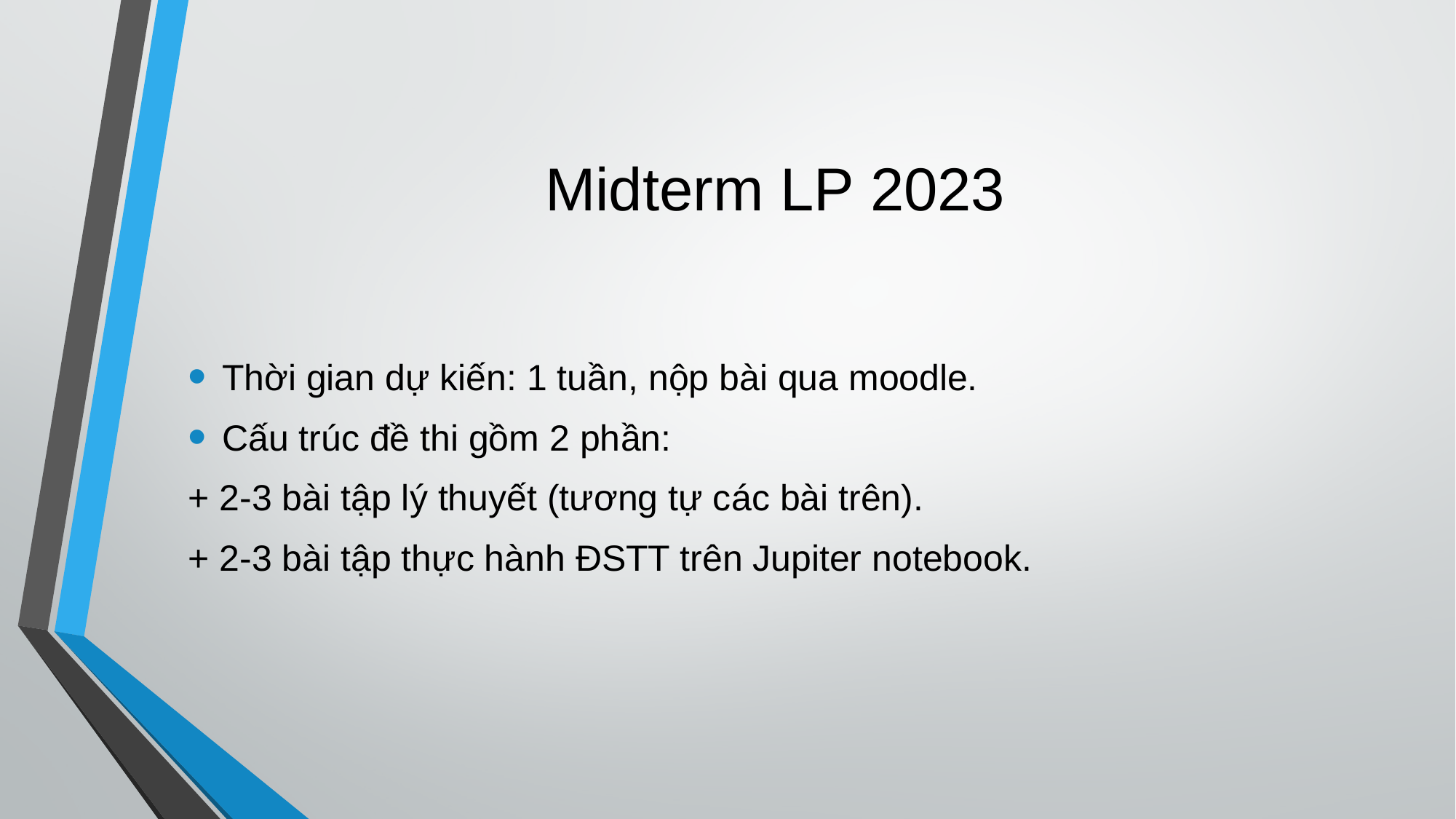

# Midterm LP 2023
Thời gian dự kiến: 1 tuần, nộp bài qua moodle.
Cấu trúc đề thi gồm 2 phần:
+ 2-3 bài tập lý thuyết (tương tự các bài trên).
+ 2-3 bài tập thực hành ĐSTT trên Jupiter notebook.